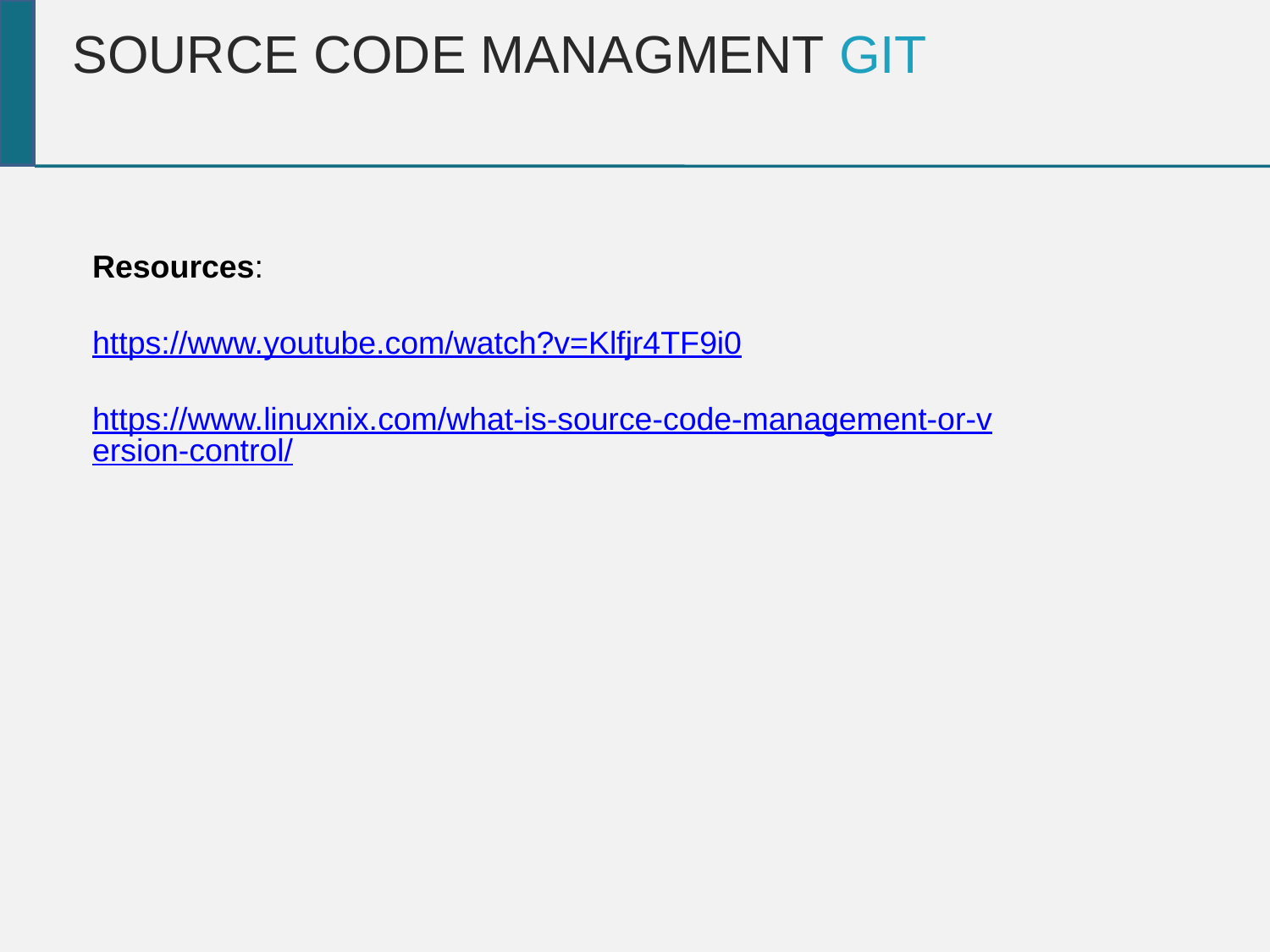

Source CODE Managment GIT

Resources:

https://www.youtube.com/watch?v=Klfjr4TF9i0

https://www.linuxnix.com/what-is-source-code-management-or-version-control/